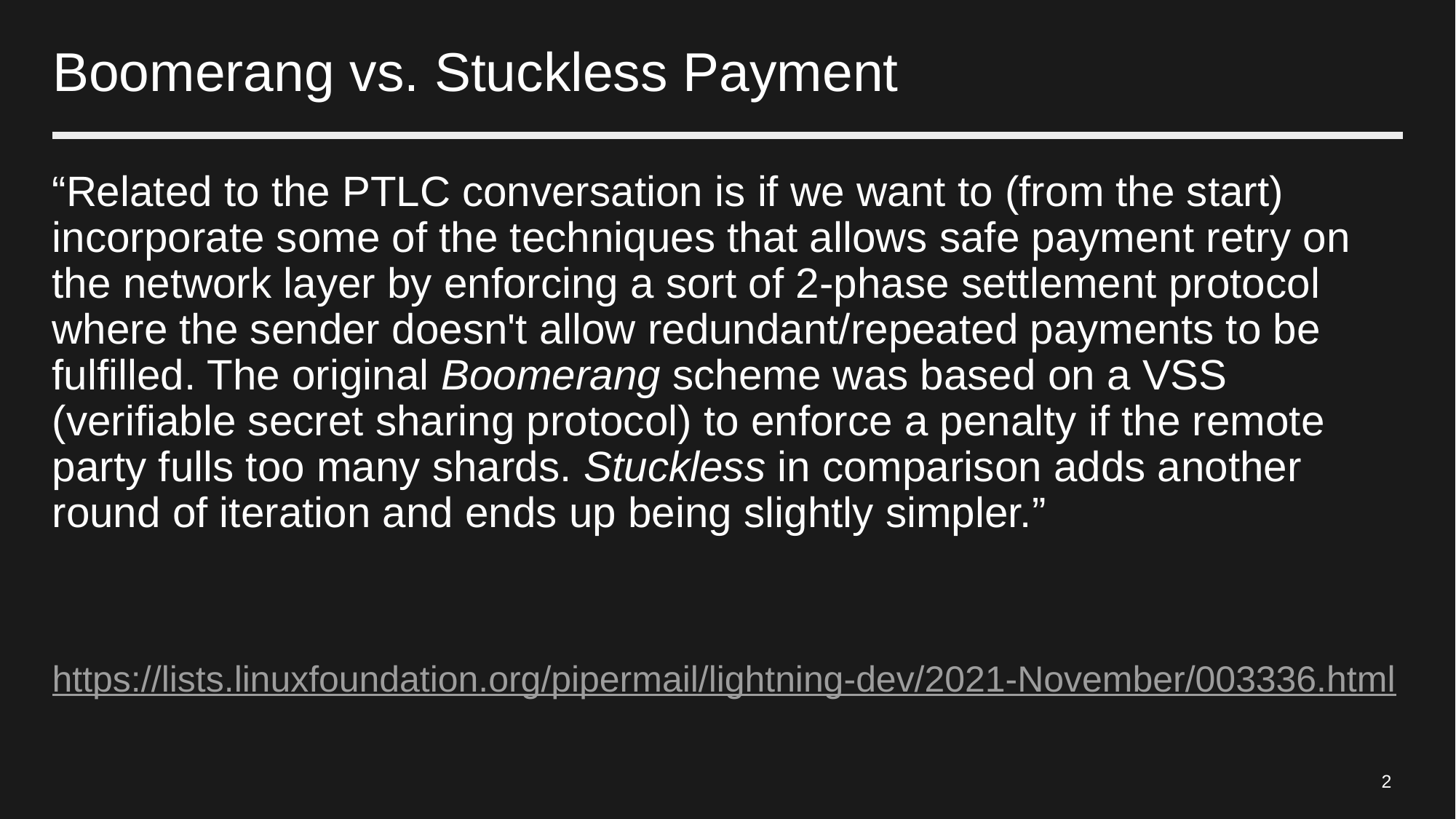

# Boomerang vs. Stuckless Payment
“Related to the PTLC conversation is if we want to (from the start) incorporate some of the techniques that allows safe payment retry on the network layer by enforcing a sort of 2-phase settlement protocol where the sender doesn't allow redundant/repeated payments to be fulfilled. The original Boomerang scheme was based on a VSS (verifiable secret sharing protocol) to enforce a penalty if the remote party fulls too many shards. Stuckless in comparison adds another round of iteration and ends up being slightly simpler.”

https://lists.linuxfoundation.org/pipermail/lightning-dev/2021-November/003336.html
2